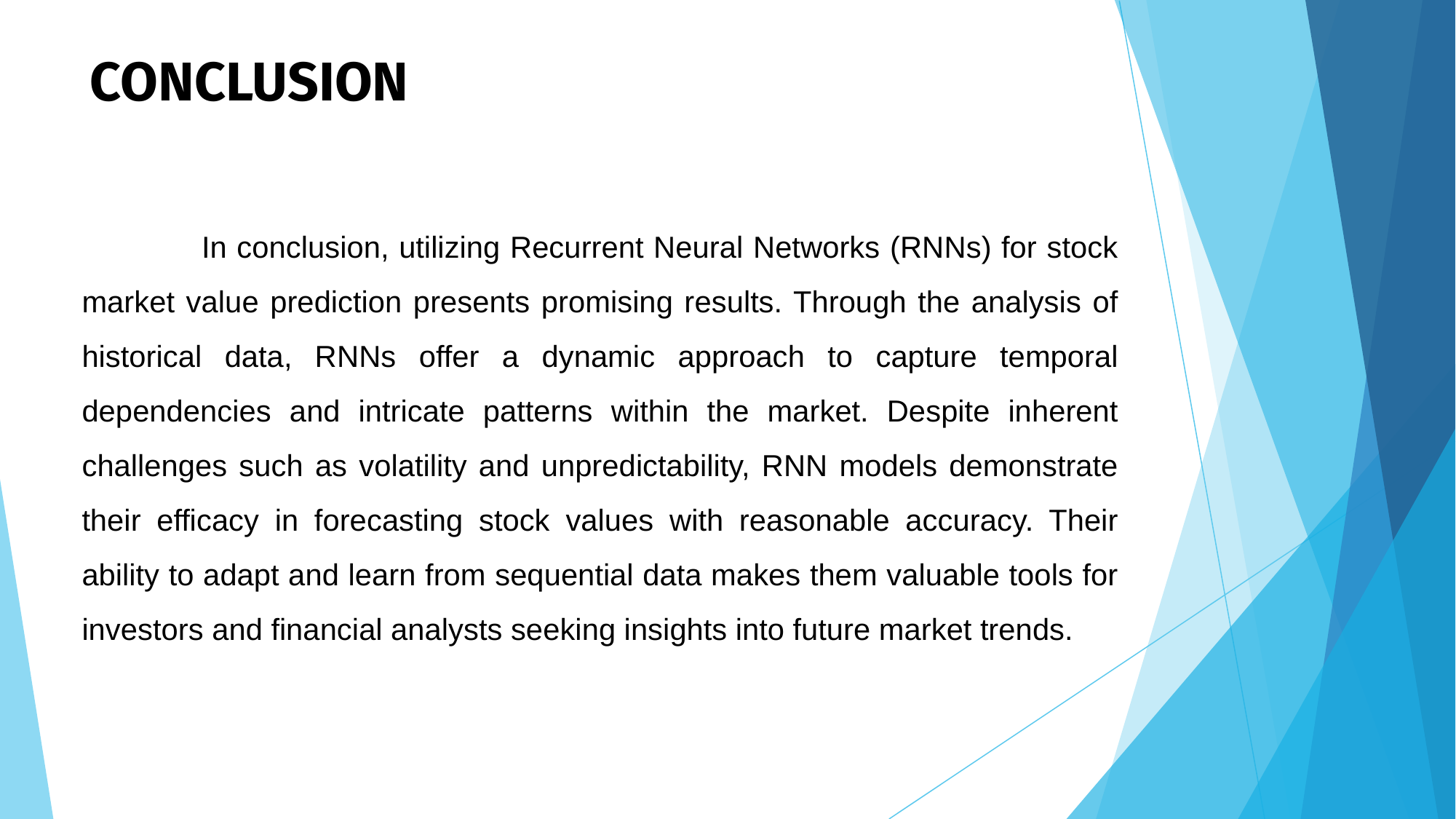

# CONCLUSION
            In conclusion, utilizing Recurrent Neural Networks (RNNs) for stock market value prediction presents promising results. Through the analysis of historical data, RNNs offer a dynamic approach to capture temporal dependencies and intricate patterns within the market. Despite inherent challenges such as volatility and unpredictability, RNN models demonstrate their efficacy in forecasting stock values with reasonable accuracy. Their ability to adapt and learn from sequential data makes them valuable tools for investors and financial analysts seeking insights into future market trends.